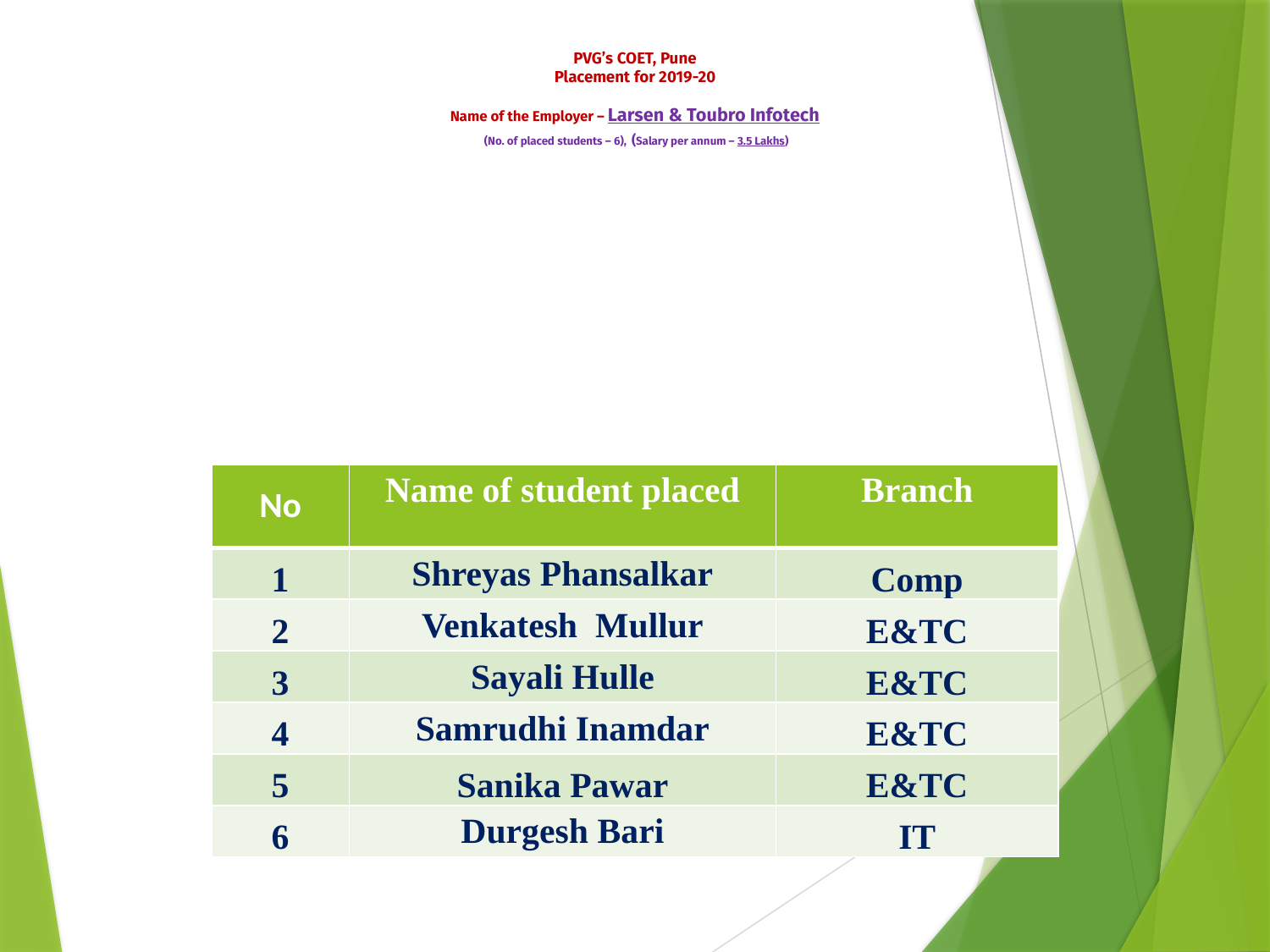

# PVG’s COET, Pune Placement for 2019-20 Name of the Employer – Larsen & Toubro Infotech (No. of placed students – 6), (Salary per annum – 3.5 Lakhs)
| No | Name of student placed | Branch |
| --- | --- | --- |
| 1 | Shreyas Phansalkar | Comp |
| 2 | Venkatesh Mullur | E&TC |
| 3 | Sayali Hulle | E&TC |
| 4 | Samrudhi Inamdar | E&TC |
| 5 | Sanika Pawar | E&TC |
| 6 | Durgesh Bari | IT |